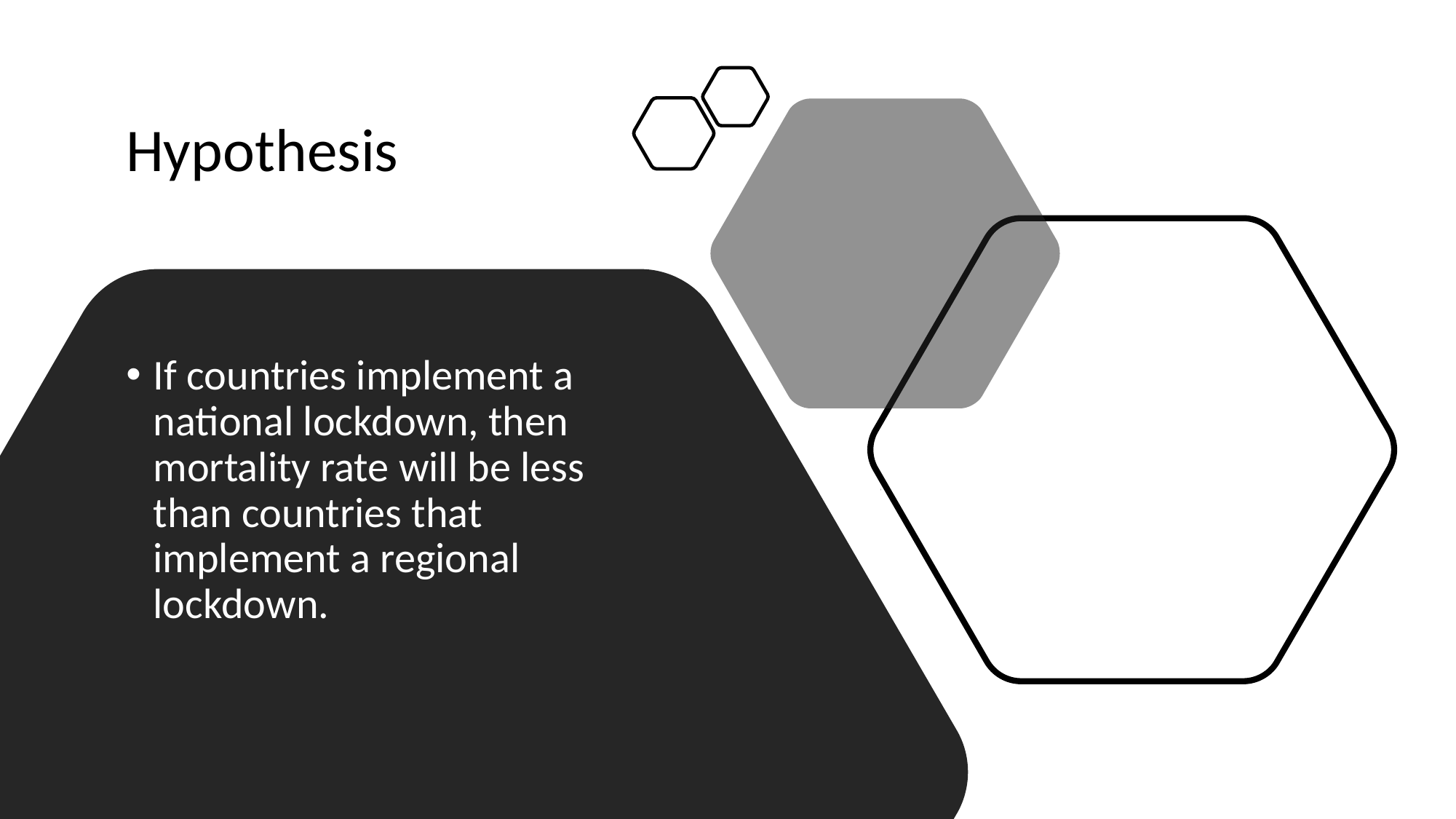

# Hypothesis

If countries implement a national lockdown, then mortality rate will be less than countries that implement a regional lockdown.